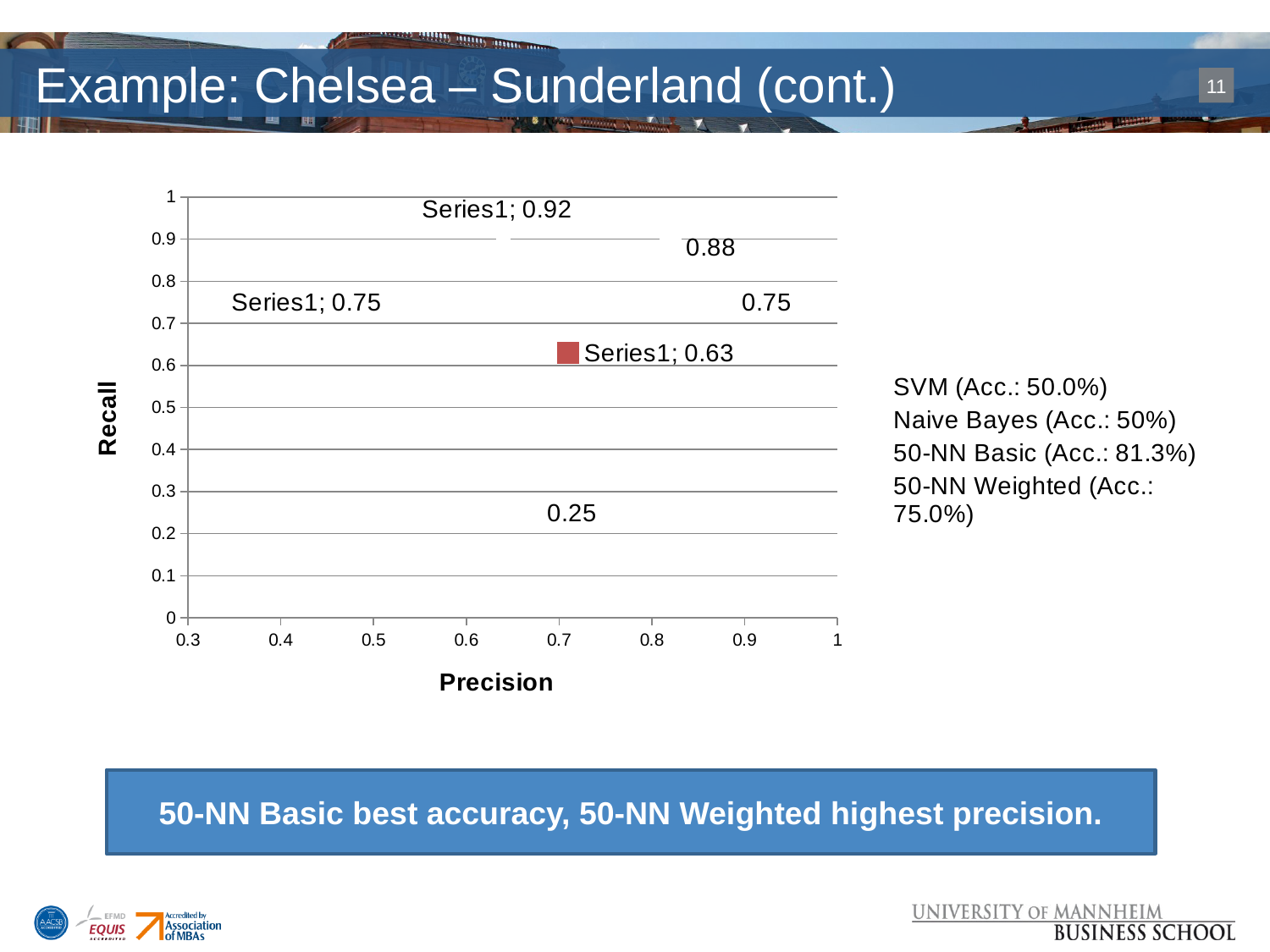

# Example: Chelsea – Sunderland (cont.)

### Chart

| Category |  |  |  |  |
|---|---|---|---|---|
50-NN Basic best accuracy, 50-NN Weighted highest precision.